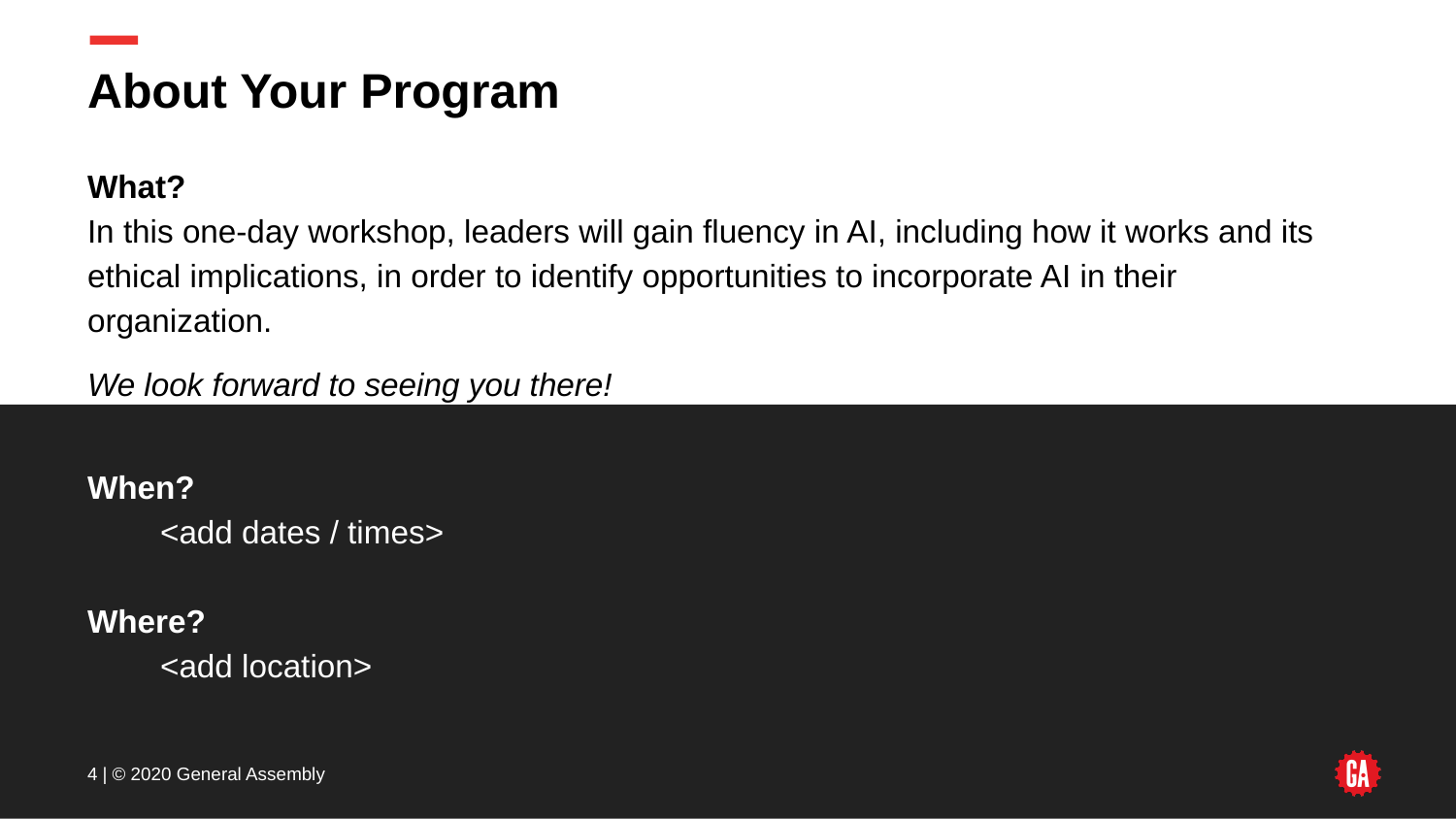

# About Your Program
What?
In this one-day workshop, leaders will gain fluency in AI, including how it works and its ethical implications, in order to identify opportunities to incorporate AI in their organization.
We look forward to seeing you there!
When?
<add dates / times>

Where?
<add location>

4 | © 2020 General Assembly